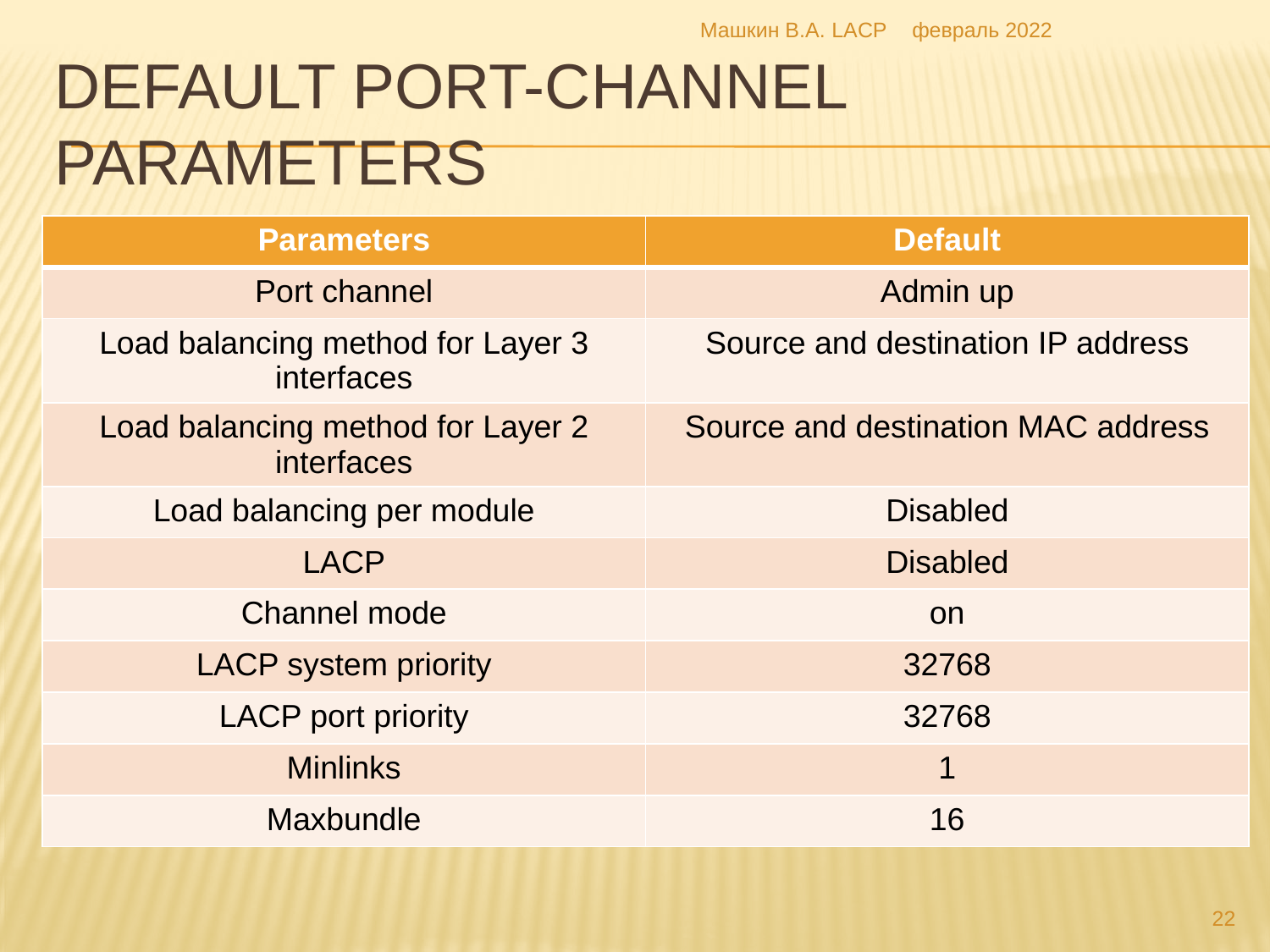

Машкин В.А. LACP
февраль 2022
# Default Port-Channel Parameters
| Parameters | Default |
| --- | --- |
| Port channel | Admin up |
| Load balancing method for Layer 3 interfaces | Source and destination IP address |
| Load balancing method for Layer 2 interfaces | Source and destination MAC address |
| Load balancing per module | Disabled |
| LACP | Disabled |
| Channel mode | on |
| LACP system priority | 32768 |
| LACP port priority | 32768 |
| Minlinks | 1 |
| Maxbundle | 16 |
22